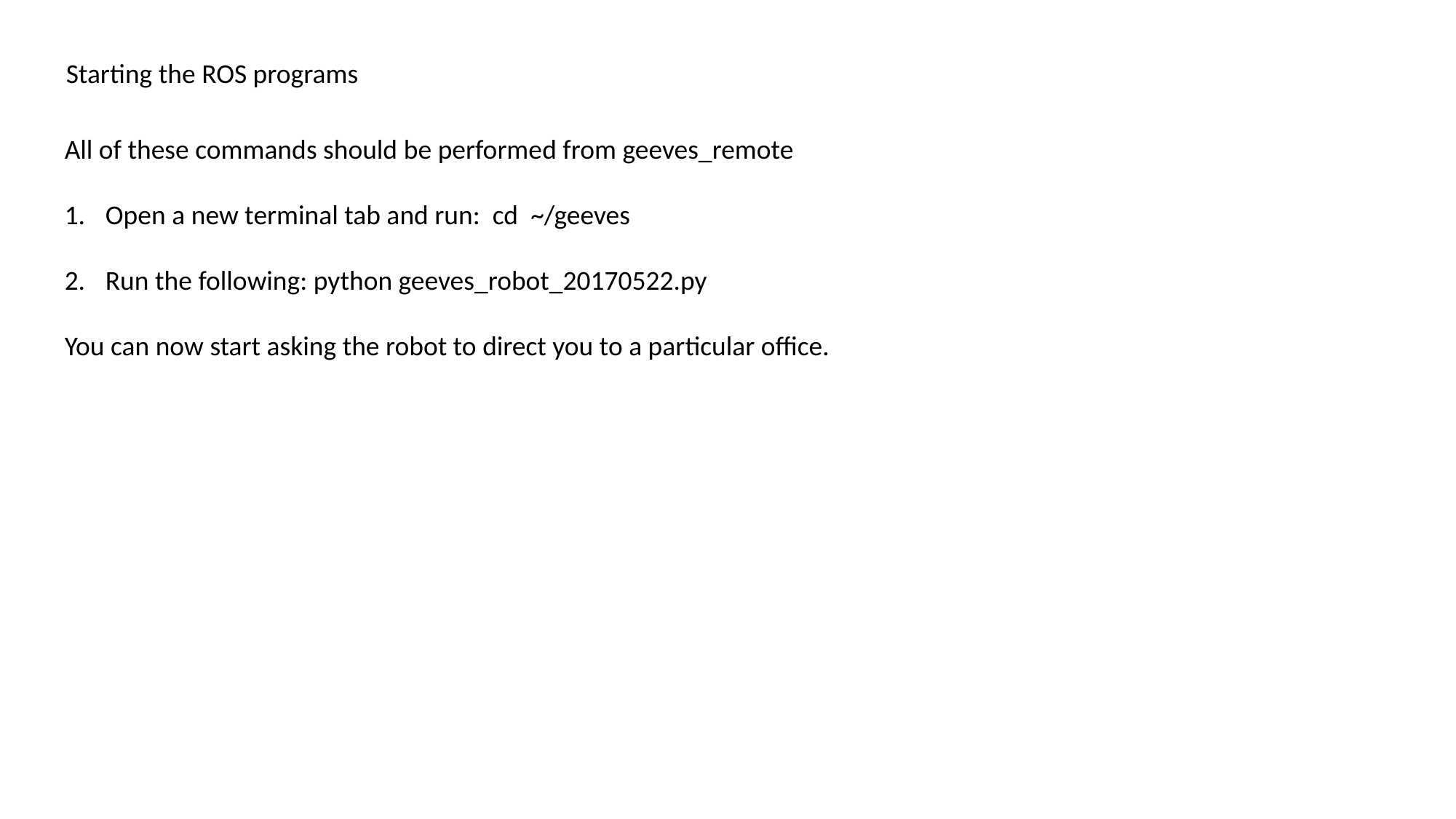

Starting the ROS programs
All of these commands should be performed from geeves_remote

Open a new terminal tab and run:  cd  ~/geeves

Run the following: python geeves_robot_20170522.py

You can now start asking the robot to direct you to a particular office.